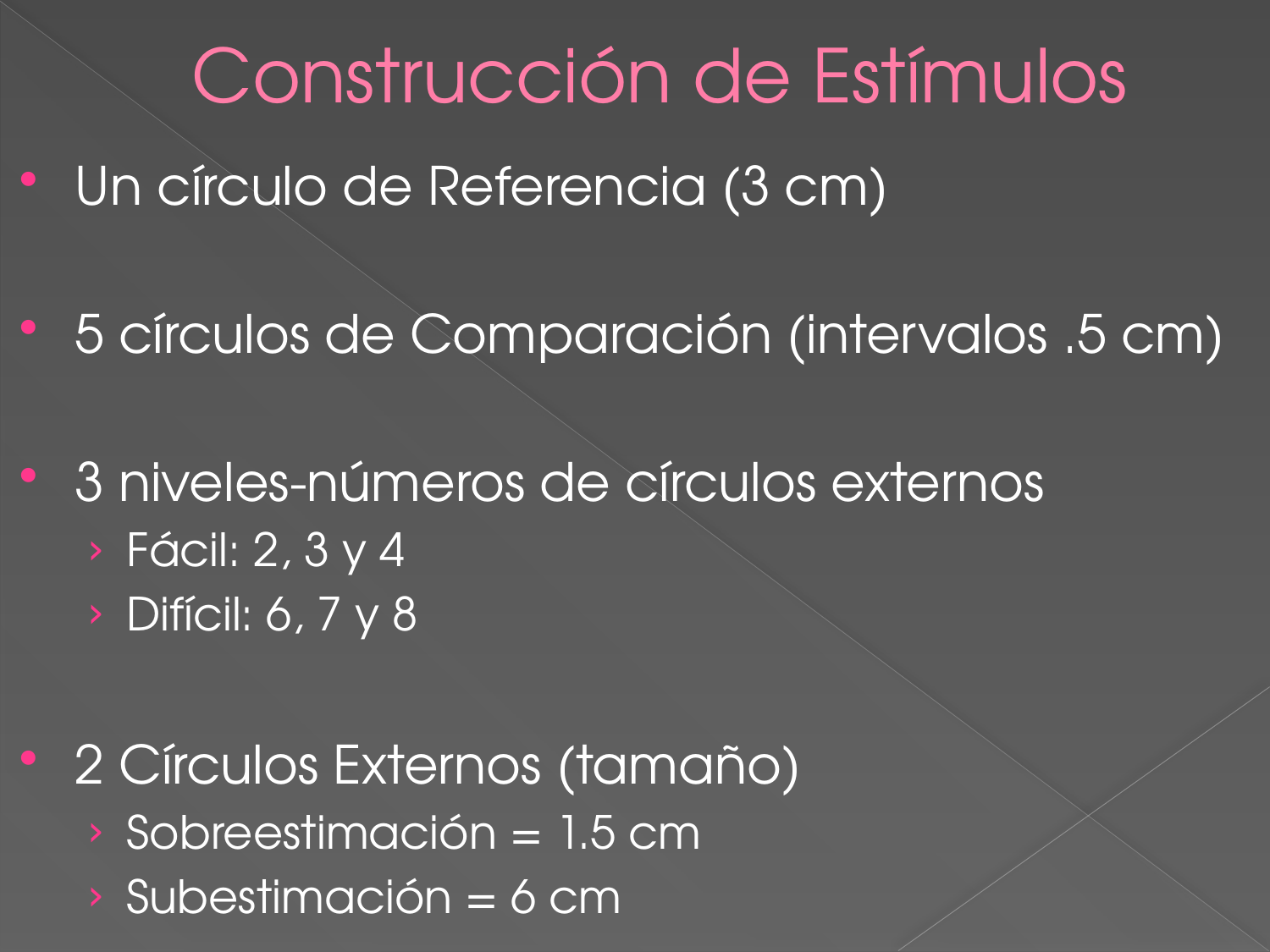

# Construcción de Estímulos
Un círculo de Referencia (3 cm)

5 círculos de Comparación (intervalos .5 cm)

3 niveles-números de círculos externos
Fácil: 2, 3 y 4
Difícil: 6, 7 y 8

2 Círculos Externos (tamaño)
Sobreestimación = 1.5 cm
Subestimación = 6 cm